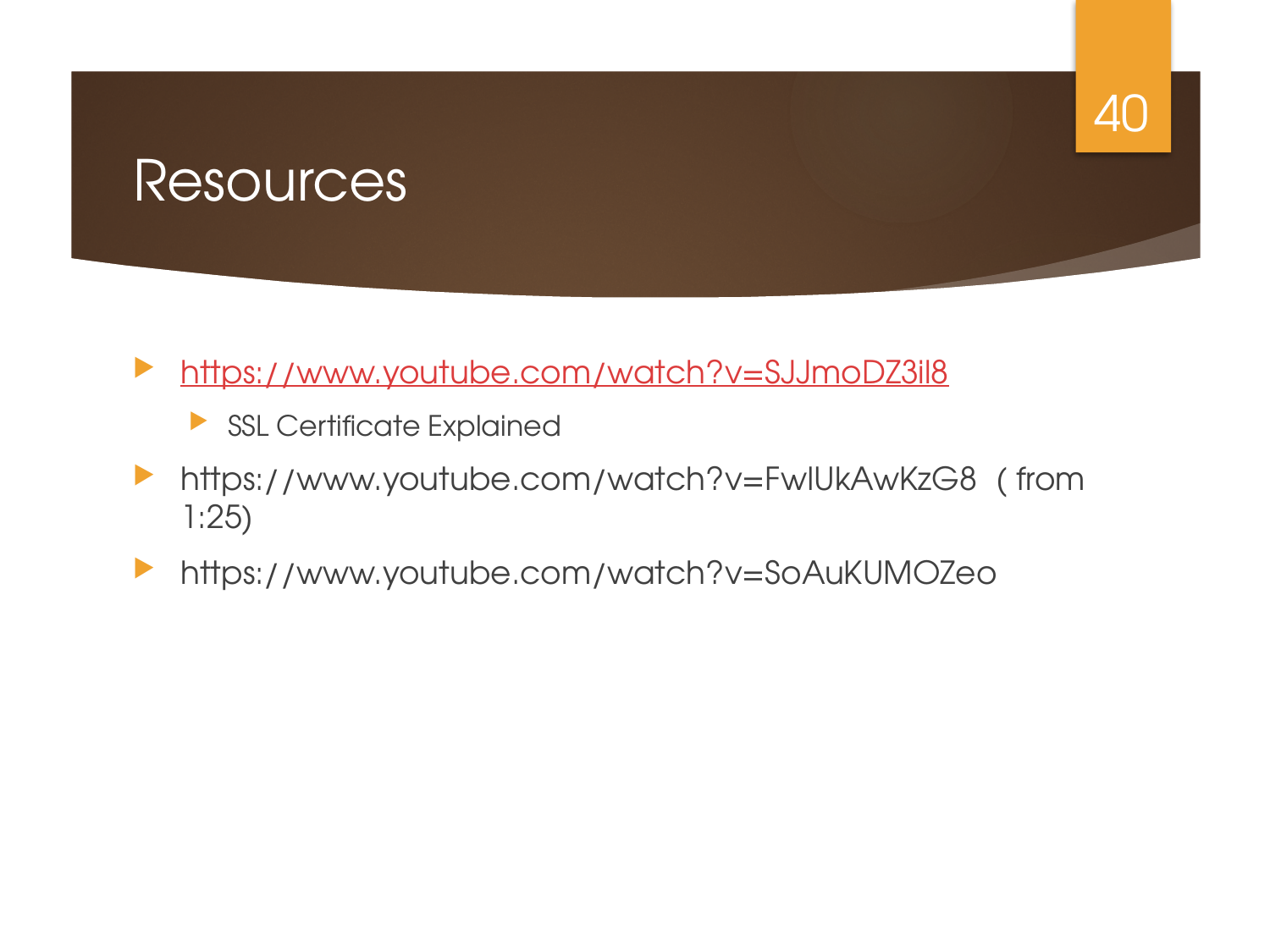

40
# Resources
https://www.youtube.com/watch?v=SJJmoDZ3il8
SSL Certificate Explained
https://www.youtube.com/watch?v=FwIUkAwKzG8  ( from 1:25)
https://www.youtube.com/watch?v=SoAuKUMOZeo